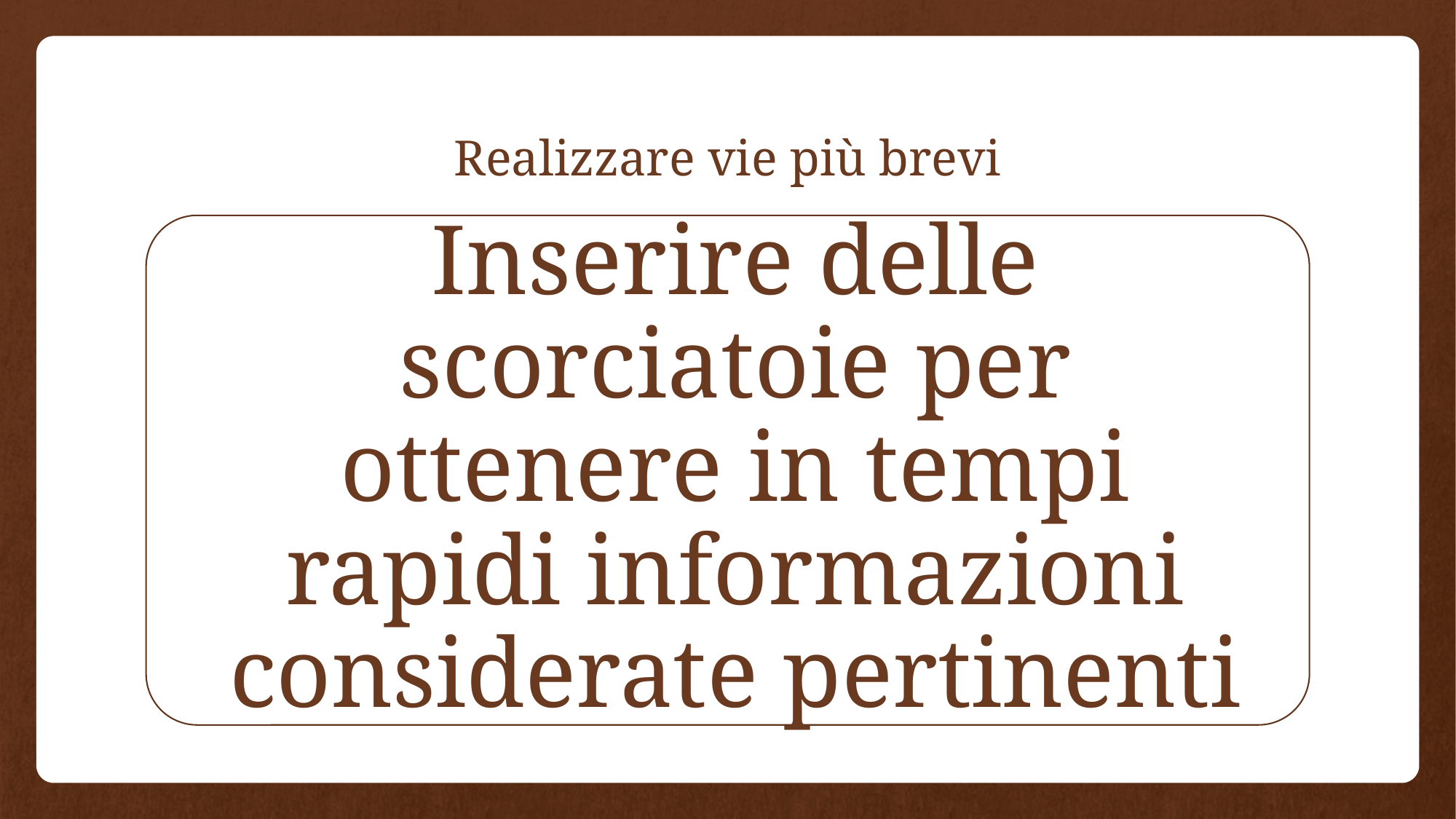

# Realizzare vie più brevi
Inserire delle scorciatoie per ottenere in tempi rapidi informazioni considerate pertinenti